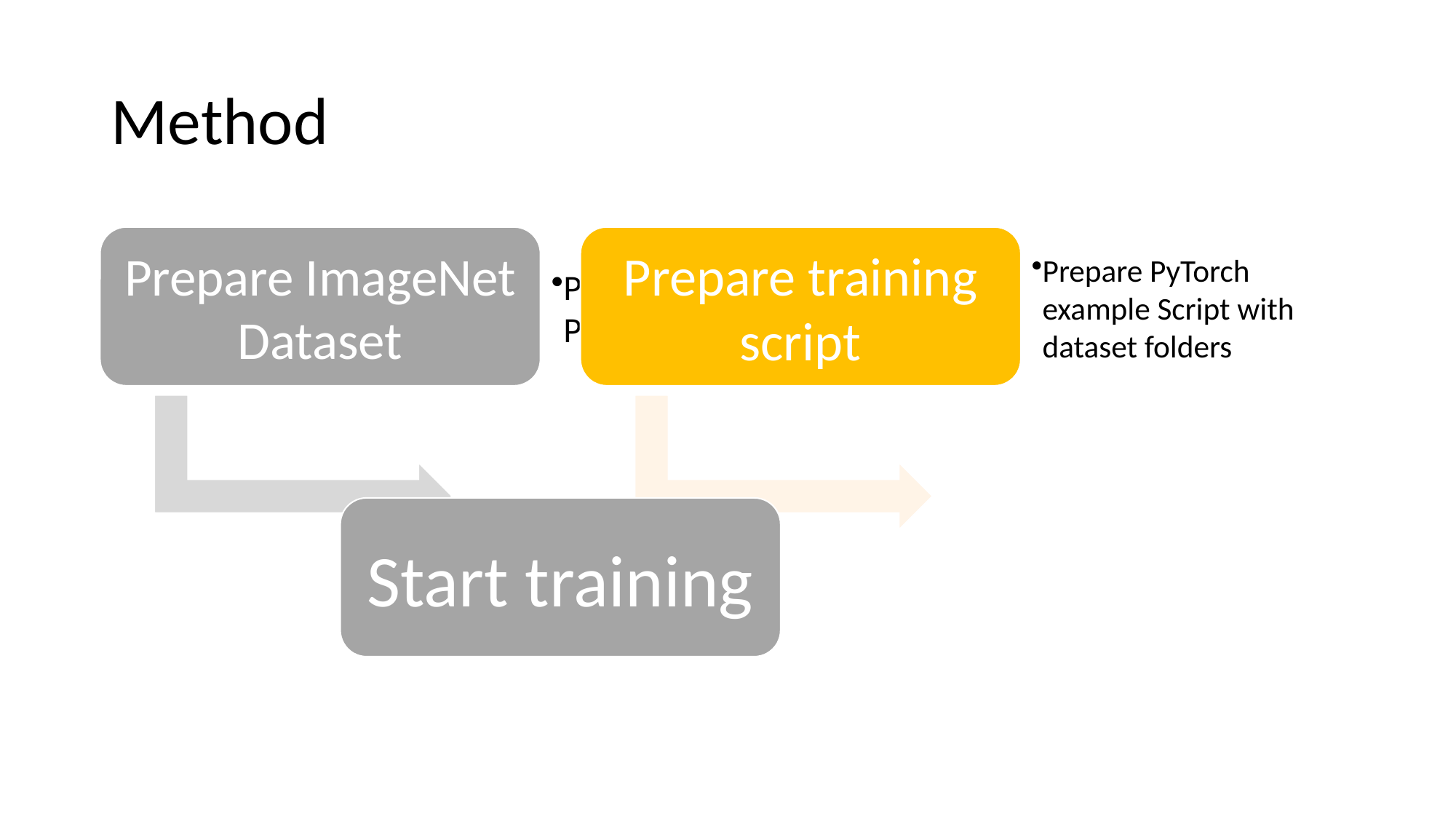

# Method
Prepare Dataset for PyTorch dataloader
Prepare PyTorch example Script with dataset folders
Start training